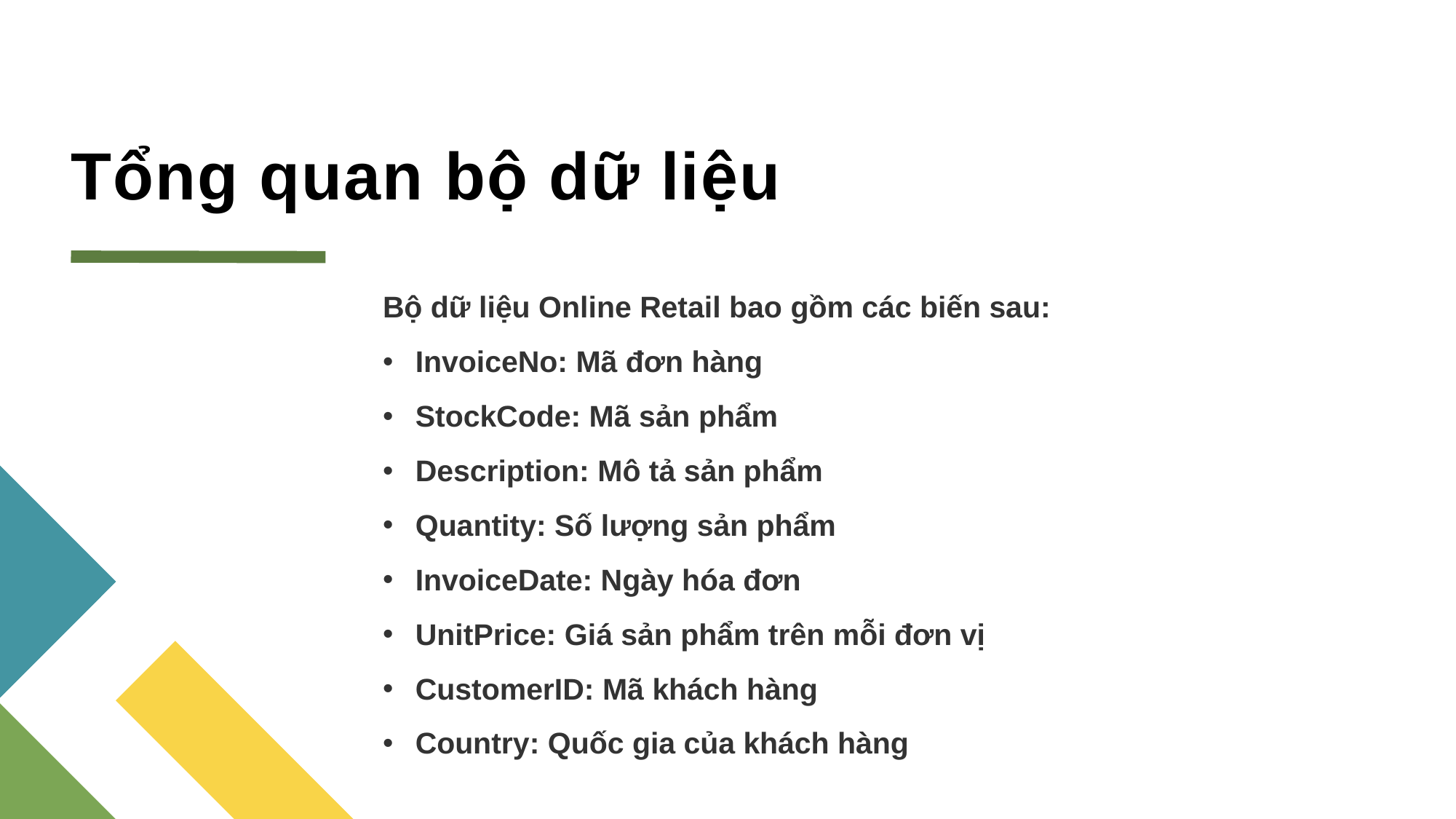

# Tổng quan bộ dữ liệu
Bộ dữ liệu Online Retail bao gồm các biến sau:
InvoiceNo: Mã đơn hàng
StockCode: Mã sản phẩm
Description: Mô tả sản phẩm
Quantity: Số lượng sản phẩm
InvoiceDate: Ngày hóa đơn
UnitPrice: Giá sản phẩm trên mỗi đơn vị
CustomerID: Mã khách hàng
Country: Quốc gia của khách hàng